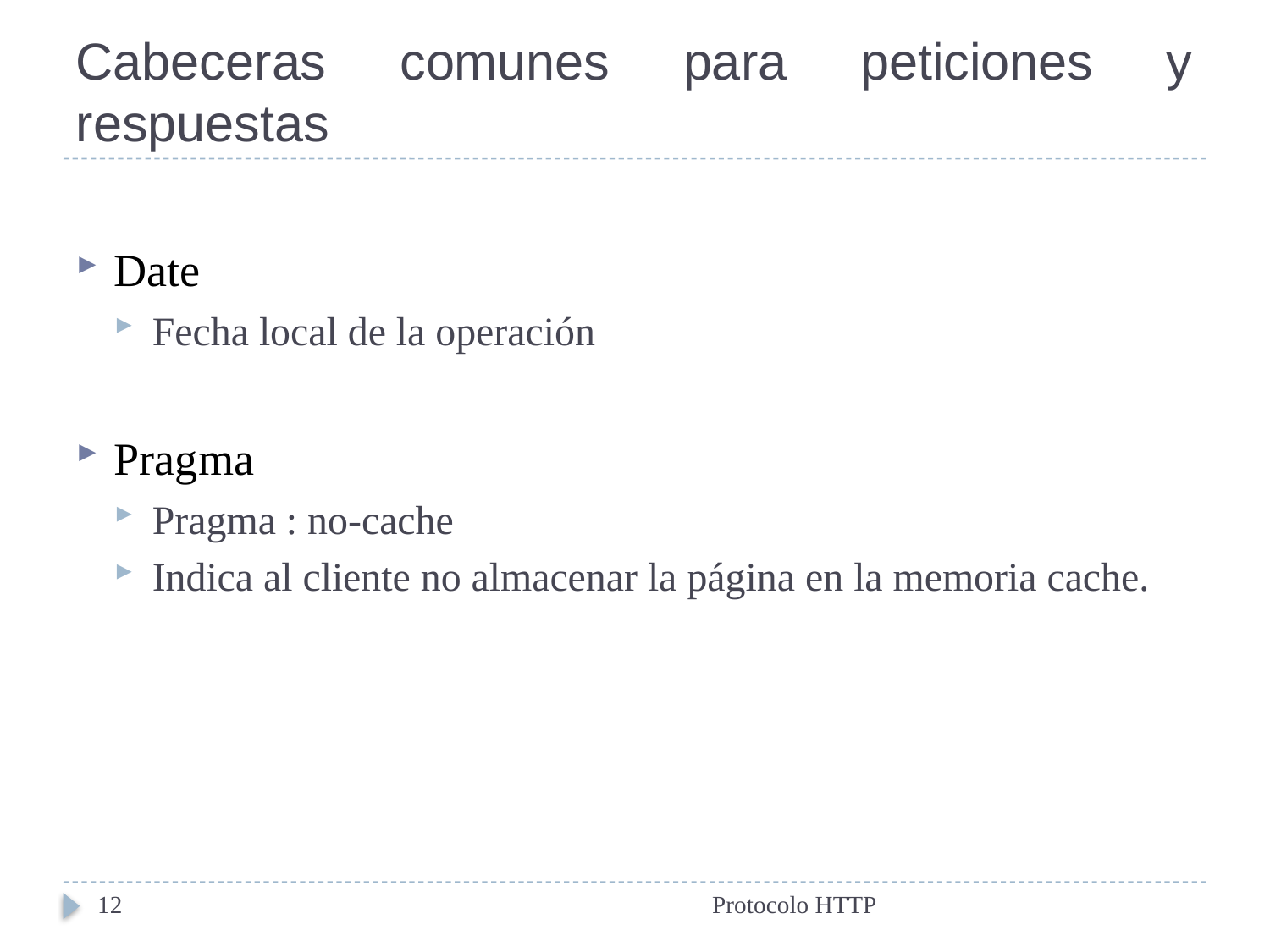

# Cabeceras comunes para peticiones y respuestas

Date
Fecha local de la operación

Pragma
Pragma : no-cache
Indica al cliente no almacenar la página en la memoria cache.

12
Protocolo HTTP